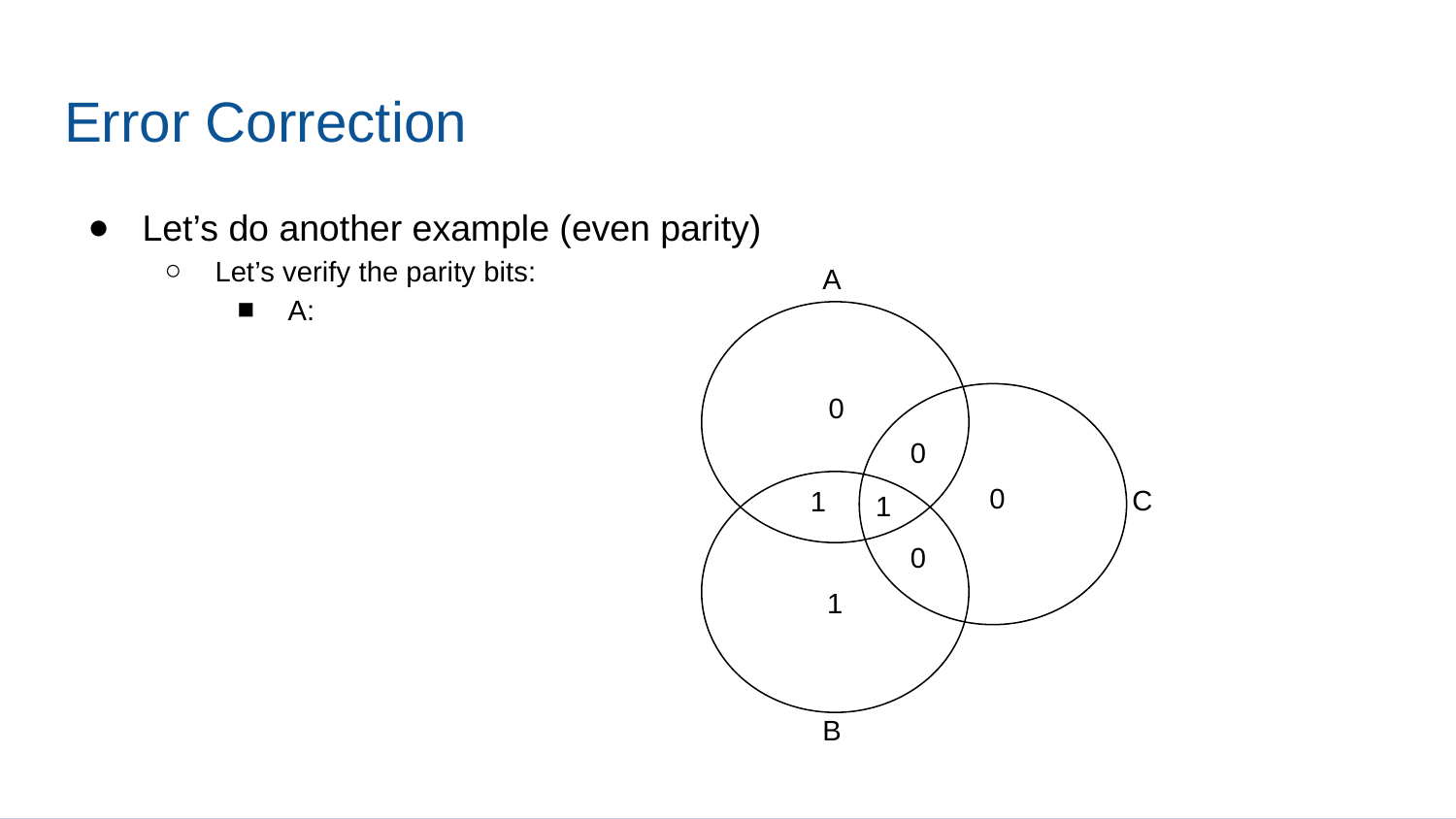

# Error Correction
Let’s do another example (even parity)
Let’s verify the parity bits:
A:
A

0

0
0
C
1

1
0
1
B